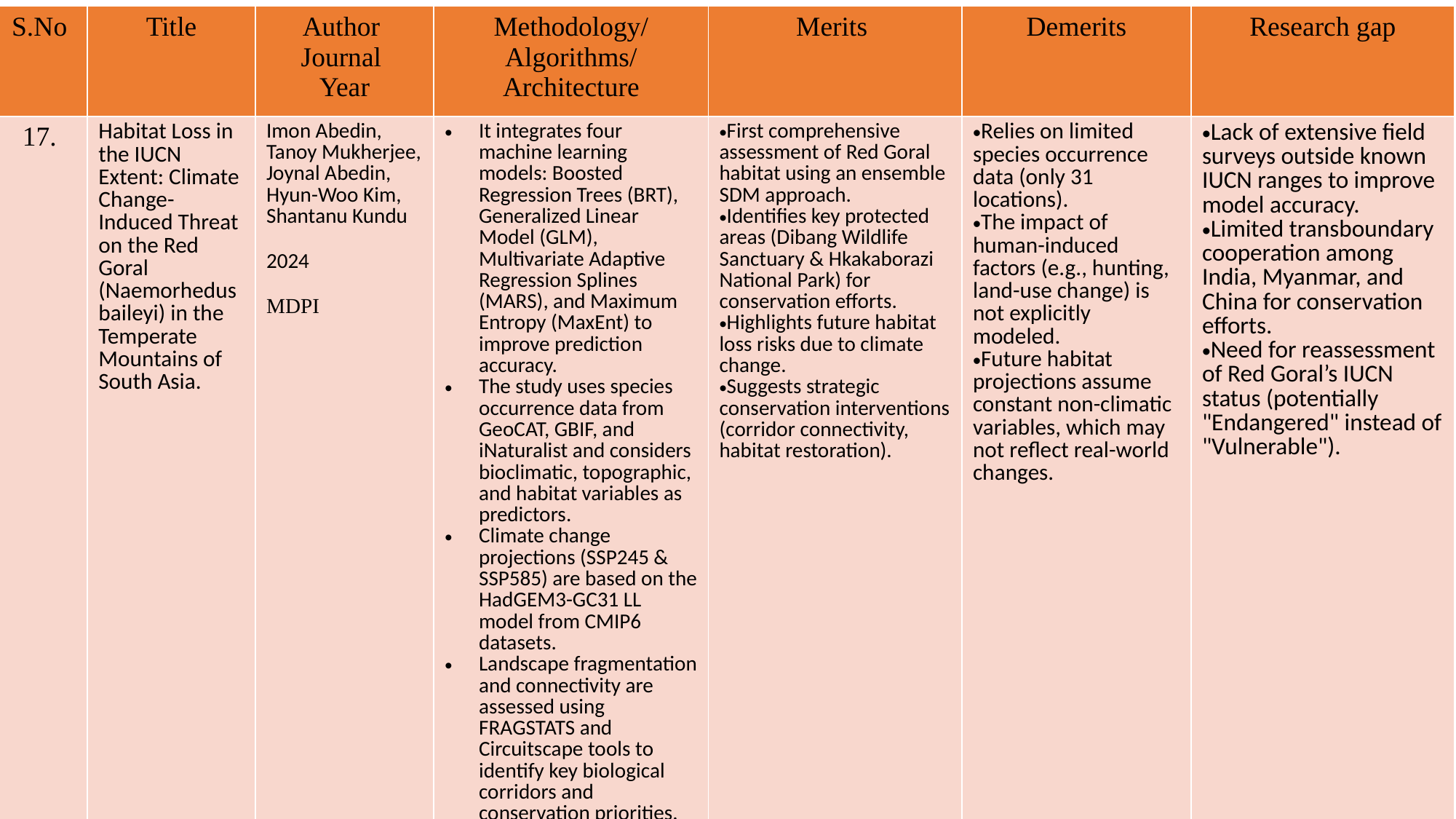

| S.No | Title | Author  Journal  Year | Methodology/ Algorithms/ Architecture | Merits | Demerits | Research gap |
| --- | --- | --- | --- | --- | --- | --- |
| 17. | Habitat Loss in the IUCN Extent: Climate Change-Induced Threat on the Red Goral (Naemorhedus baileyi) in the Temperate Mountains of South Asia. | Imon Abedin, Tanoy Mukherjee, Joynal Abedin, Hyun-Woo Kim, Shantanu Kundu 2024 MDPI | It integrates four machine learning models: Boosted Regression Trees (BRT), Generalized Linear Model (GLM), Multivariate Adaptive Regression Splines (MARS), and Maximum Entropy (MaxEnt) to improve prediction accuracy. The study uses species occurrence data from GeoCAT, GBIF, and iNaturalist and considers bioclimatic, topographic, and habitat variables as predictors. Climate change projections (SSP245 & SSP585) are based on the HadGEM3-GC31 LL model from CMIP6 datasets. Landscape fragmentation and connectivity are assessed using FRAGSTATS and Circuitscape tools to identify key biological corridors and conservation priorities. | First comprehensive assessment of Red Goral habitat using an ensemble SDM approach. Identifies key protected areas (Dibang Wildlife Sanctuary & Hkakaborazi National Park) for conservation efforts. Highlights future habitat loss risks due to climate change. Suggests strategic conservation interventions (corridor connectivity, habitat restoration). | Relies on limited species occurrence data (only 31 locations). The impact of human-induced factors (e.g., hunting, land-use change) is not explicitly modeled. Future habitat projections assume constant non-climatic variables, which may not reflect real-world changes. | Lack of extensive field surveys outside known IUCN ranges to improve model accuracy. Limited transboundary cooperation among India, Myanmar, and China for conservation efforts. Need for reassessment of Red Goral’s IUCN status (potentially "Endangered" instead of "Vulnerable"). |
#